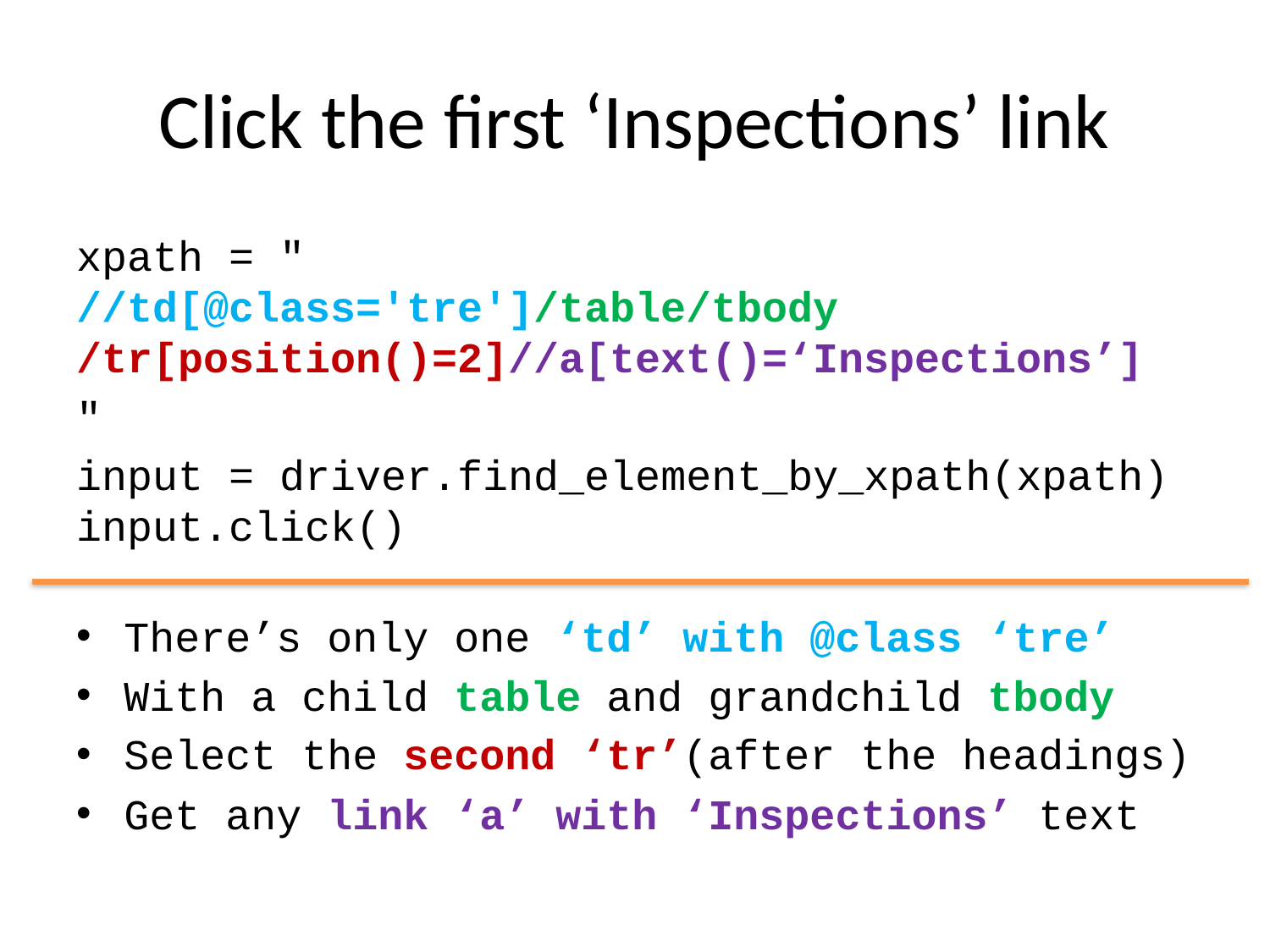

# Click the first ‘Inspections’ link
xpath = "
//td[@class='tre']/table/tbody
/tr[position()=2]//a[text()=‘Inspections’]
"
input = driver.find_element_by_xpath(xpath)
input.click()
There’s only one ‘td’ with @class ‘tre’
With a child table and grandchild tbody
Select the second ‘tr’(after the headings)
Get any link ‘a’ with ‘Inspections’ text